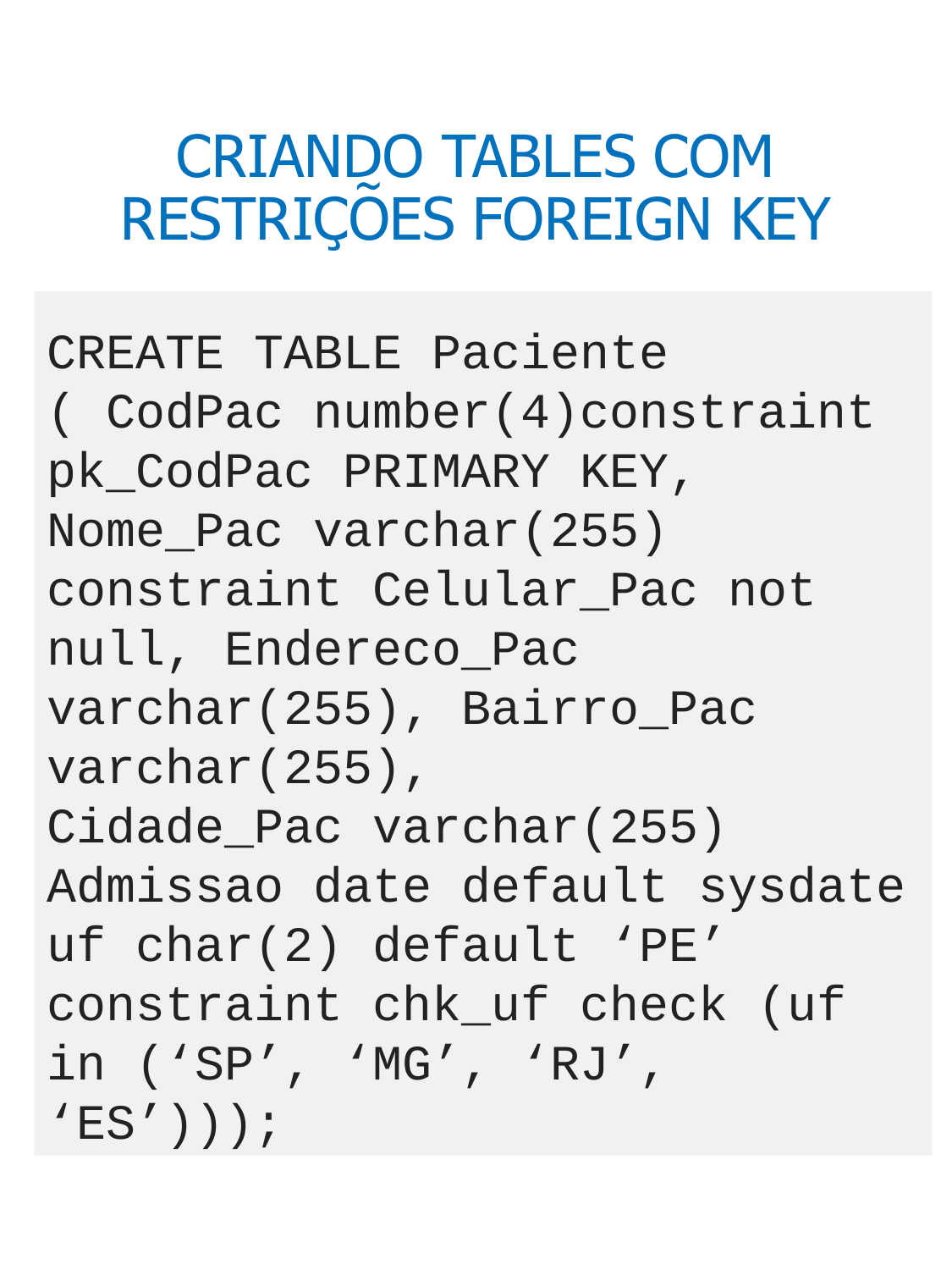

# CRIANDO TABLES COM RESTRIÇÕES FOREIGN KEY
CREATE TABLE Paciente ( CodPac number(4)constraint pk_CodPac PRIMARY KEY,
Nome_Pac varchar(255) constraint Celular_Pac not null, Endereco_Pac varchar(255), Bairro_Pac varchar(255),
Cidade_Pac varchar(255)
Admissao date default sysdate uf char(2) default ‘PE’ constraint chk_uf check (uf in (‘SP’, ‘MG’, ‘RJ’, ‘ES’)));